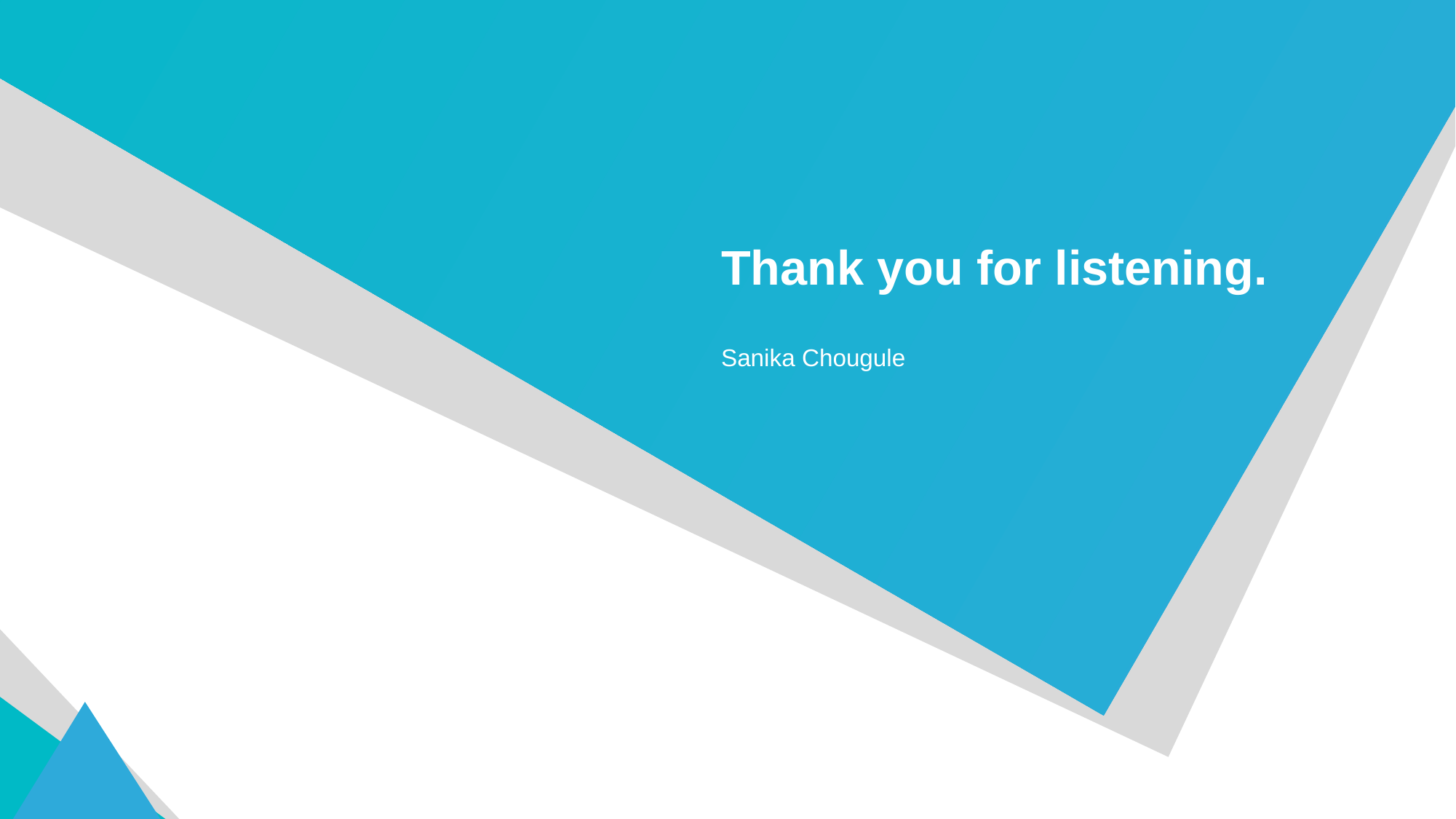

# Thank you for listening.
Sanika Chougule